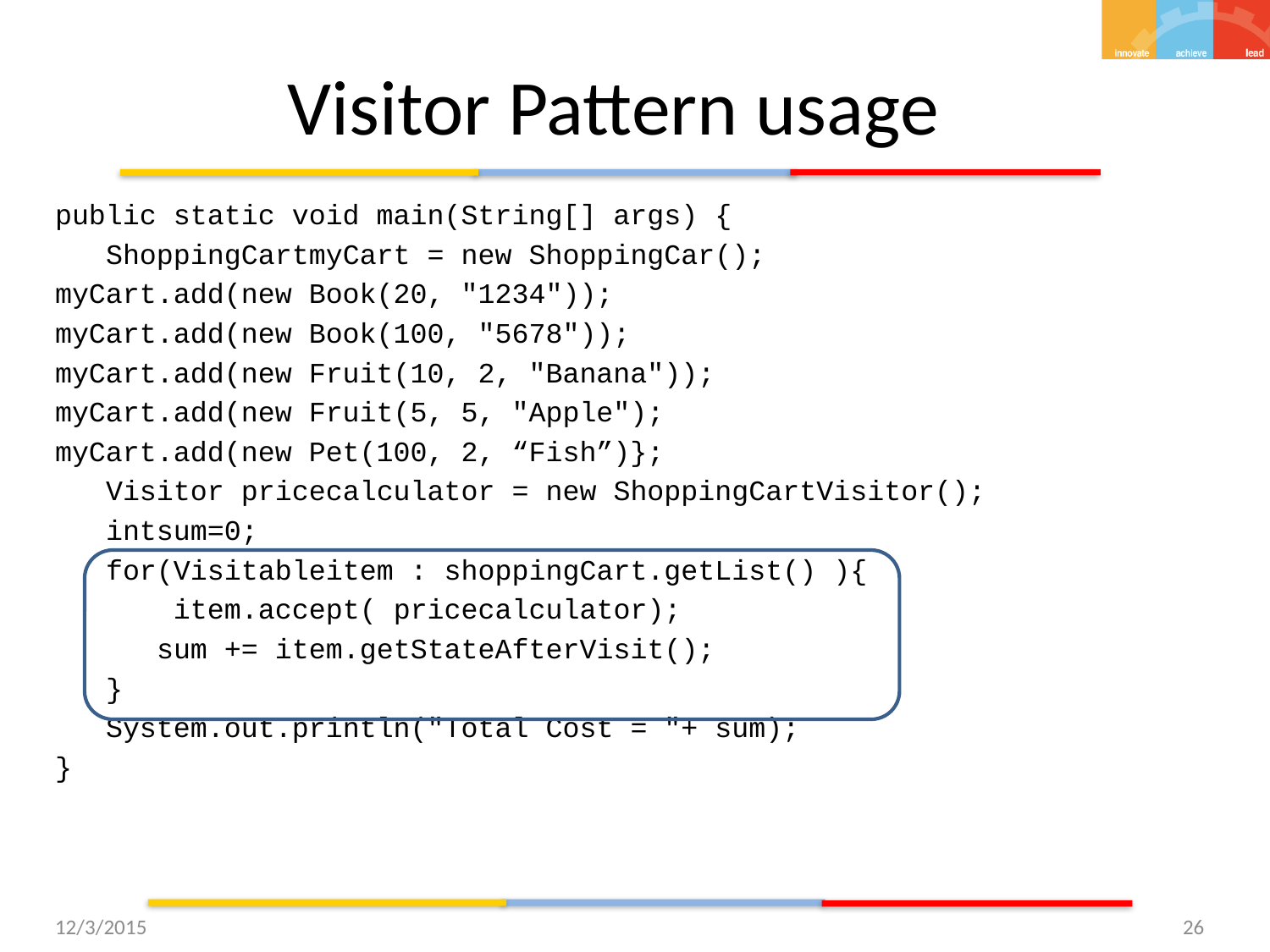

# Visitor Pattern usage
public static void main(String[] args) {
   ShoppingCartmyCart = new ShoppingCar();
myCart.add(new Book(20, "1234"));
myCart.add(new Book(100, "5678"));
myCart.add(new Fruit(10, 2, "Banana"));
myCart.add(new Fruit(5, 5, "Apple");
myCart.add(new Pet(100, 2, “Fish”)};
   Visitor pricecalculator = new ShoppingCartVisitor();
   intsum=0;
   for(Visitableitem : shoppingCart.getList() ){
       item.accept( pricecalculator);
      sum += item.getStateAfterVisit();
   }
   System.out.println("Total Cost = "+ sum);
}

12/3/2015
26